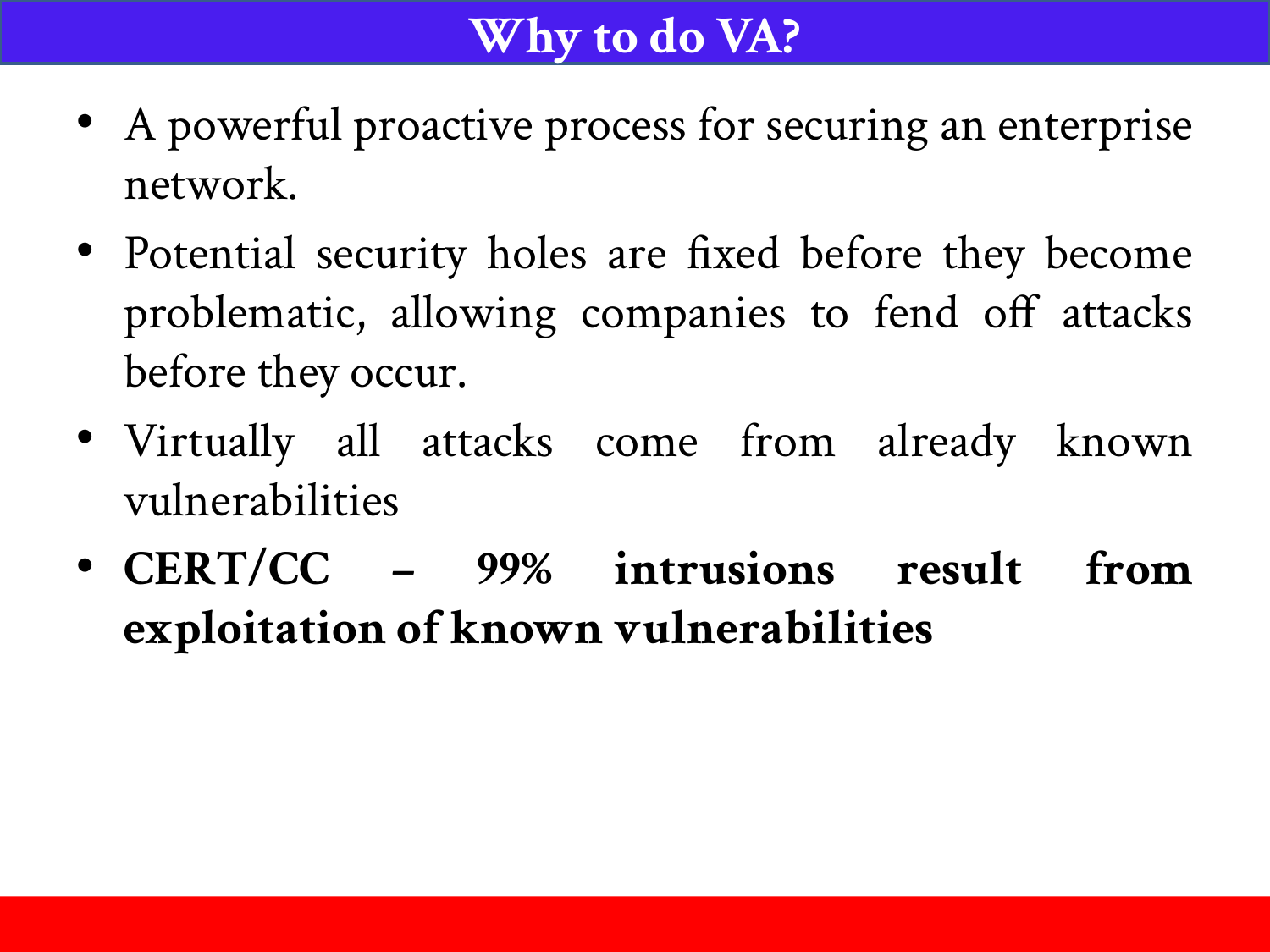

Why to do VA?
A powerful proactive process for securing an enterprise network.
Potential security holes are fixed before they become problematic, allowing companies to fend off attacks before they occur.
Virtually all attacks come from already known vulnerabilities
CERT/CC – 99% intrusions result from exploitation of known vulnerabilities